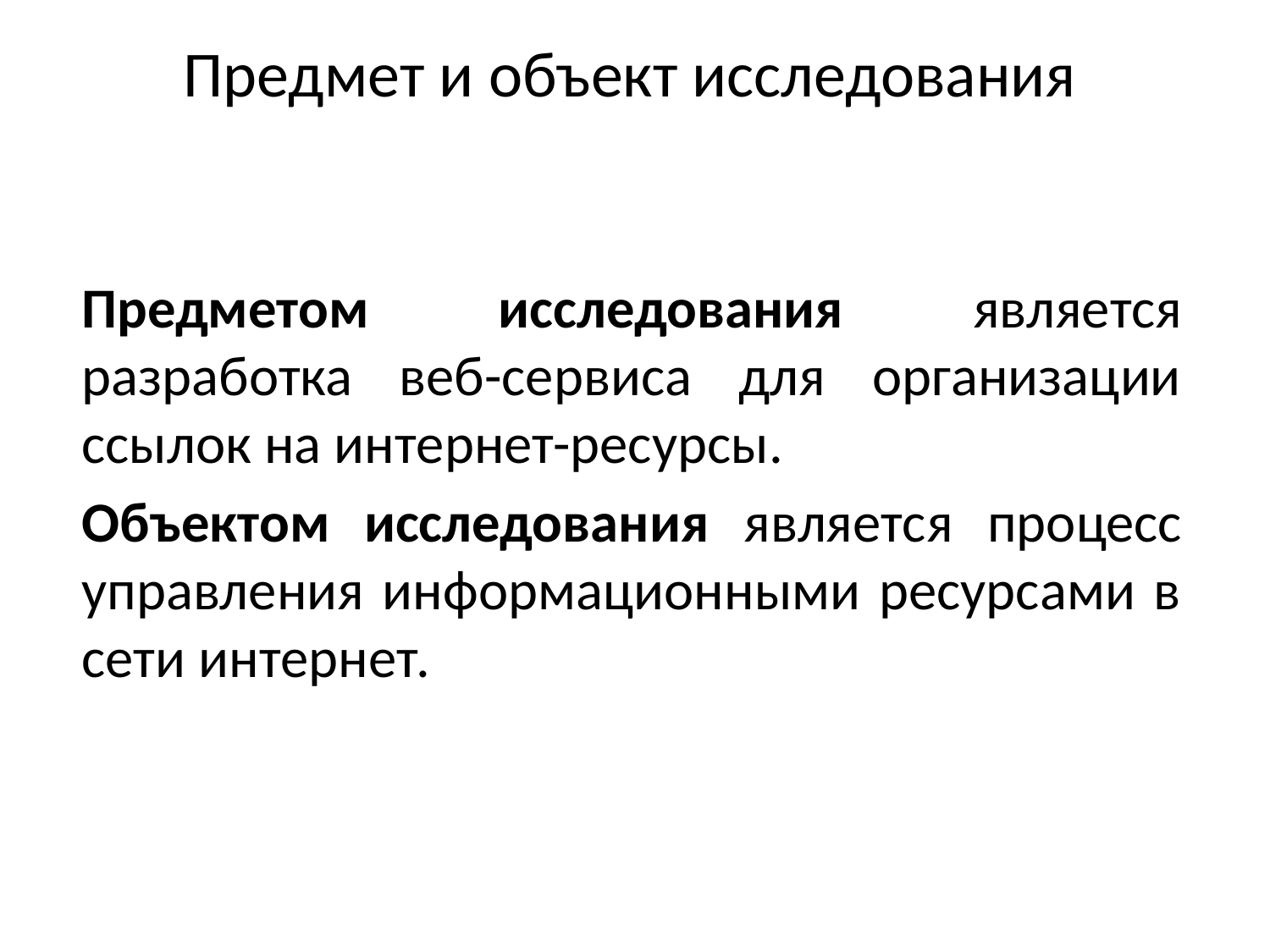

# Предмет и объект исследования

Предметом исследования является разработка веб-сервиса для организации ссылок на интернет-ресурсы.
Объектом исследования является процесс управления информационными ресурсами в сети интернет.